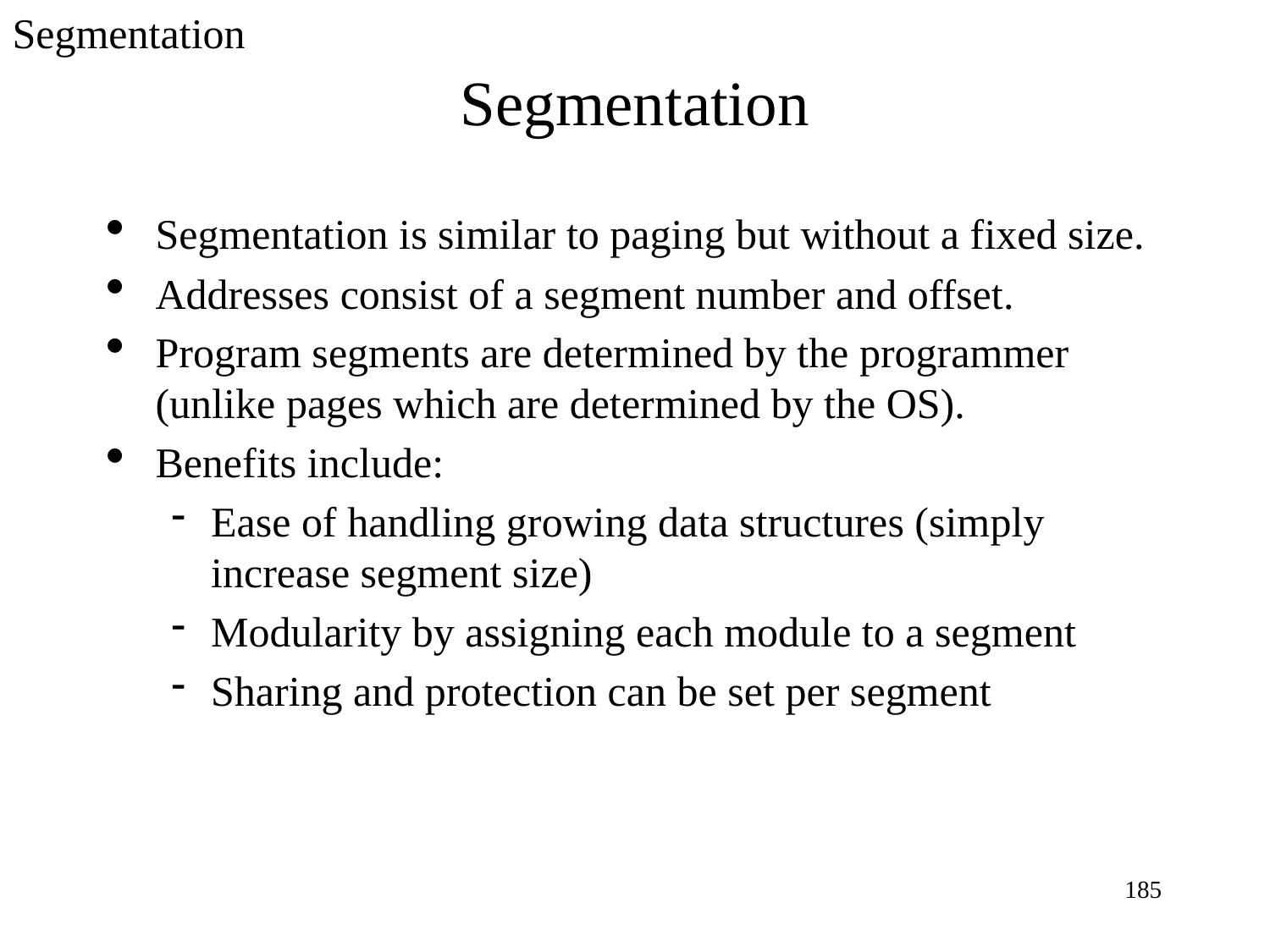

Segmentation
Segmentation
Segmentation is similar to paging but without a fixed size.
Addresses consist of a segment number and offset.
Program segments are determined by the programmer (unlike pages which are determined by the OS).
Benefits include:
Ease of handling growing data structures (simply increase segment size)
Modularity by assigning each module to a segment
Sharing and protection can be set per segment
185